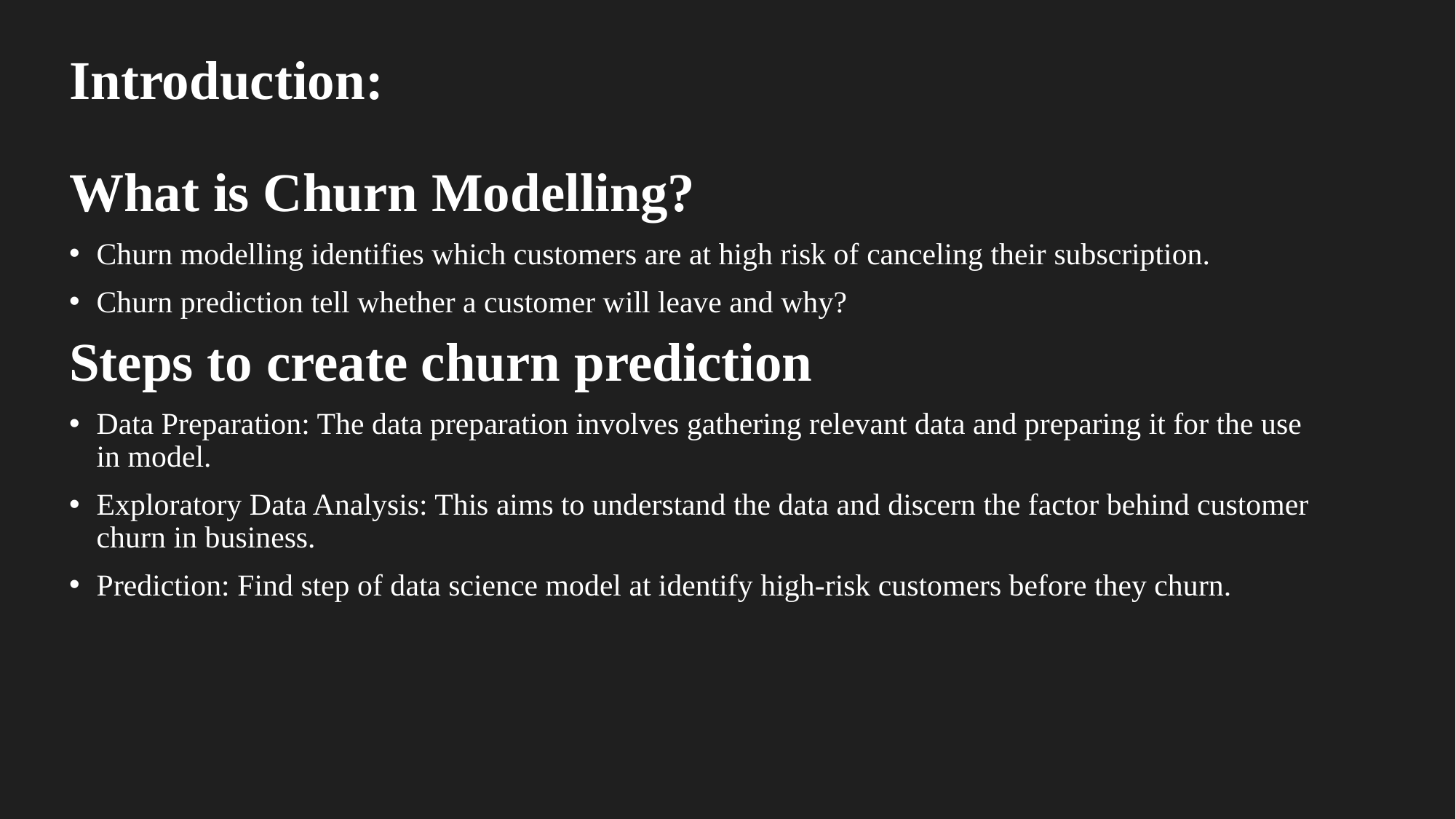

# Introduction:
What is Churn Modelling?
Churn modelling identifies which customers are at high risk of canceling their subscription.
Churn prediction tell whether a customer will leave and why?
Steps to create churn prediction
Data Preparation: The data preparation involves gathering relevant data and preparing it for the use in model.
Exploratory Data Analysis: This aims to understand the data and discern the factor behind customer churn in business.
Prediction: Find step of data science model at identify high-risk customers before they churn.